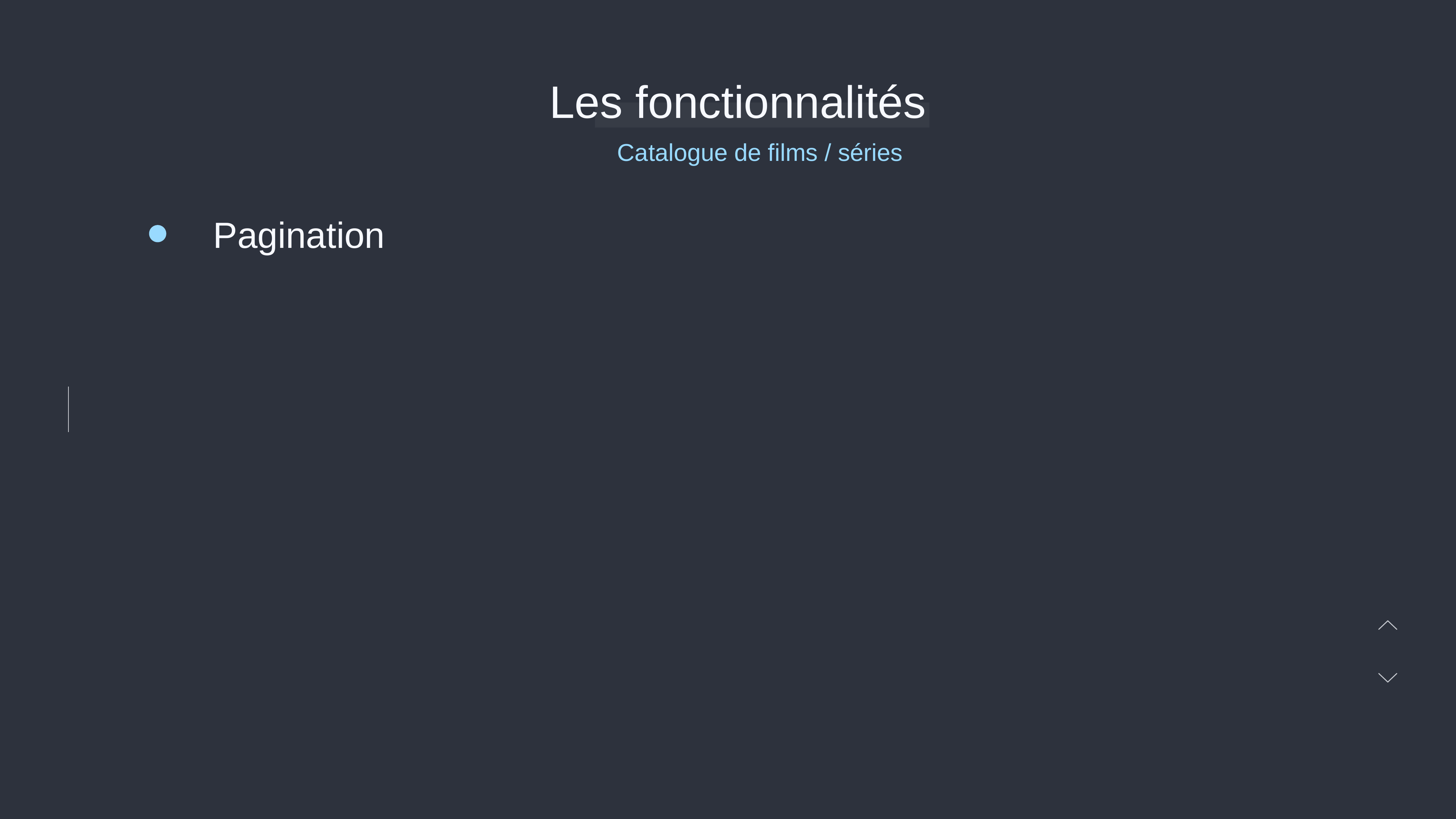

Les fonctionnalités

Catalogue de films / séries
Pagination